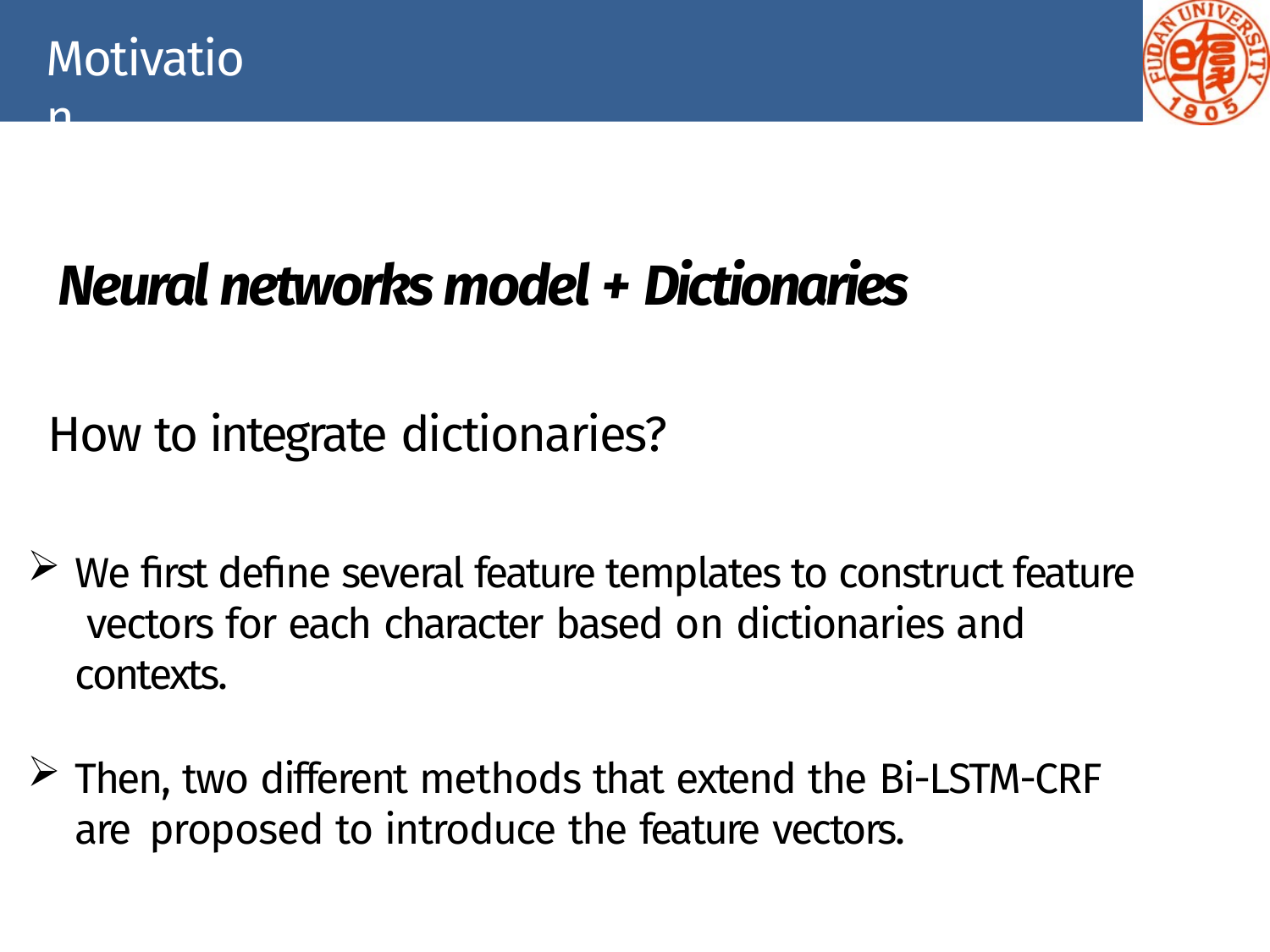

# Motivation
Neural networks model + Dictionaries

How to integrate dictionaries?

We first define several feature templates to construct feature  vectors for each character based on dictionaries and contexts.

Then, two different methods that extend the Bi-LSTM-CRF are  proposed to introduce the feature vectors.